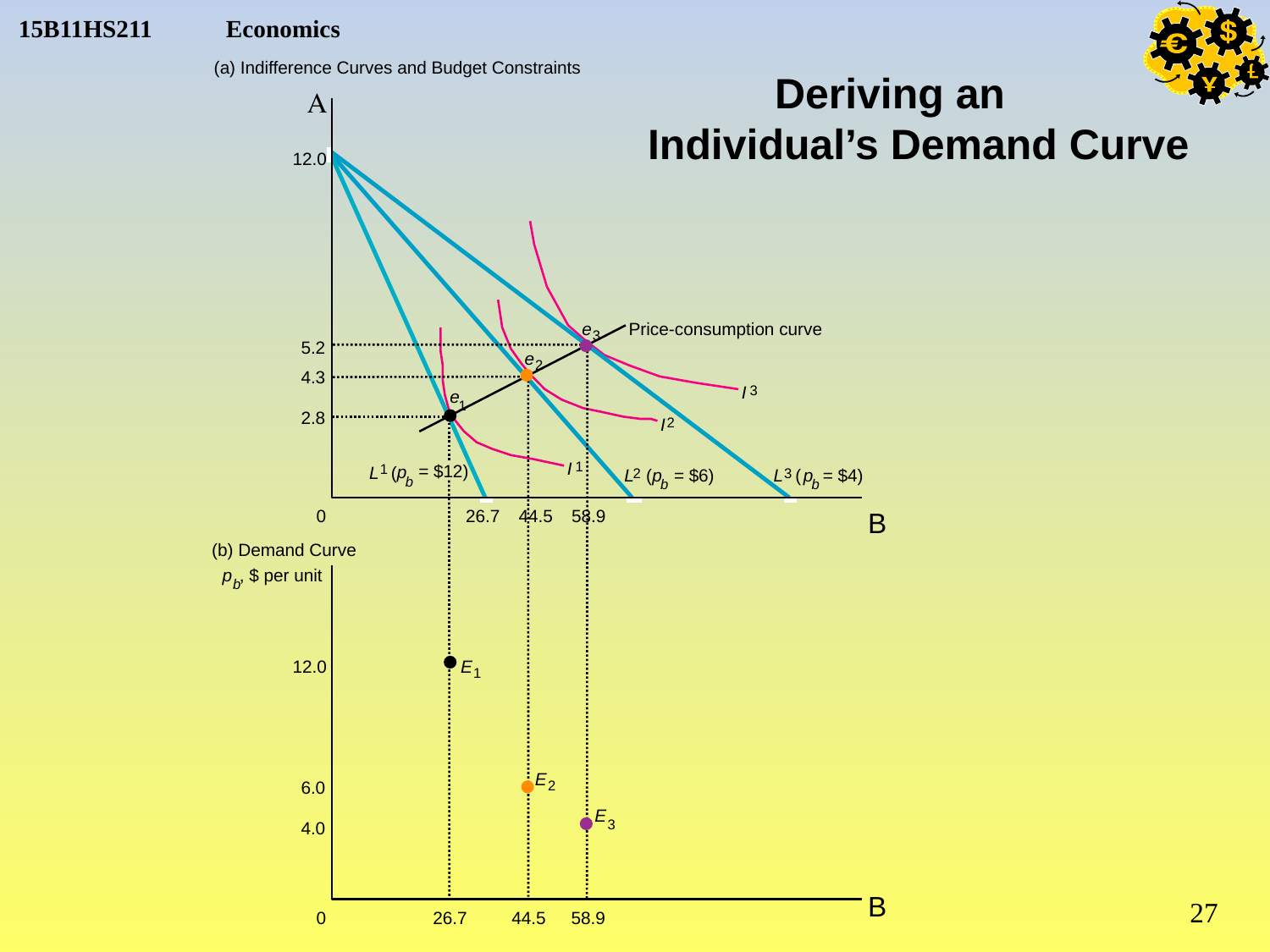

(a) Indifference Curves and Budget Constraints
	Deriving an
Individual’s Demand Curve
A

12.0

e
Price-consumption curve

3

5.2

e
2
4.3

I
3
e
1
2.8

I
2

I
1
1
 = $12)
p
L
 (
L
 (
p
 = $6)
L
 (
p
 = $4)
2
3
b
b
b

0
26.7
44.5
58.9
B
(b) Demand Curve
p
, $ per unit

b
12.0
E

1
E
6.0
2

E
3
4.0

B
27
0
26.7
44.5
58.9